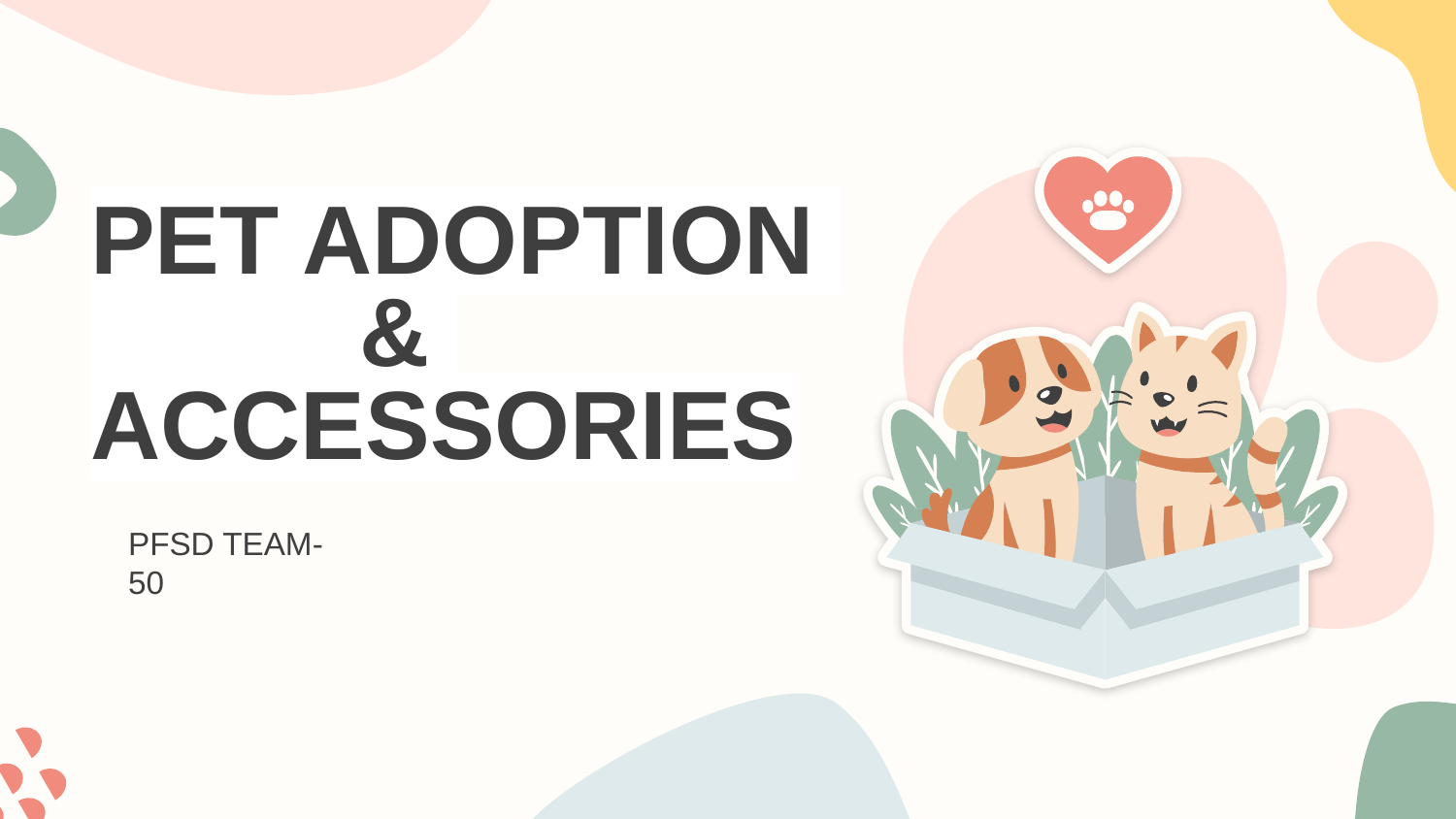

# PET ADOPTION & ACCESSORIES

PFSD TEAM-50